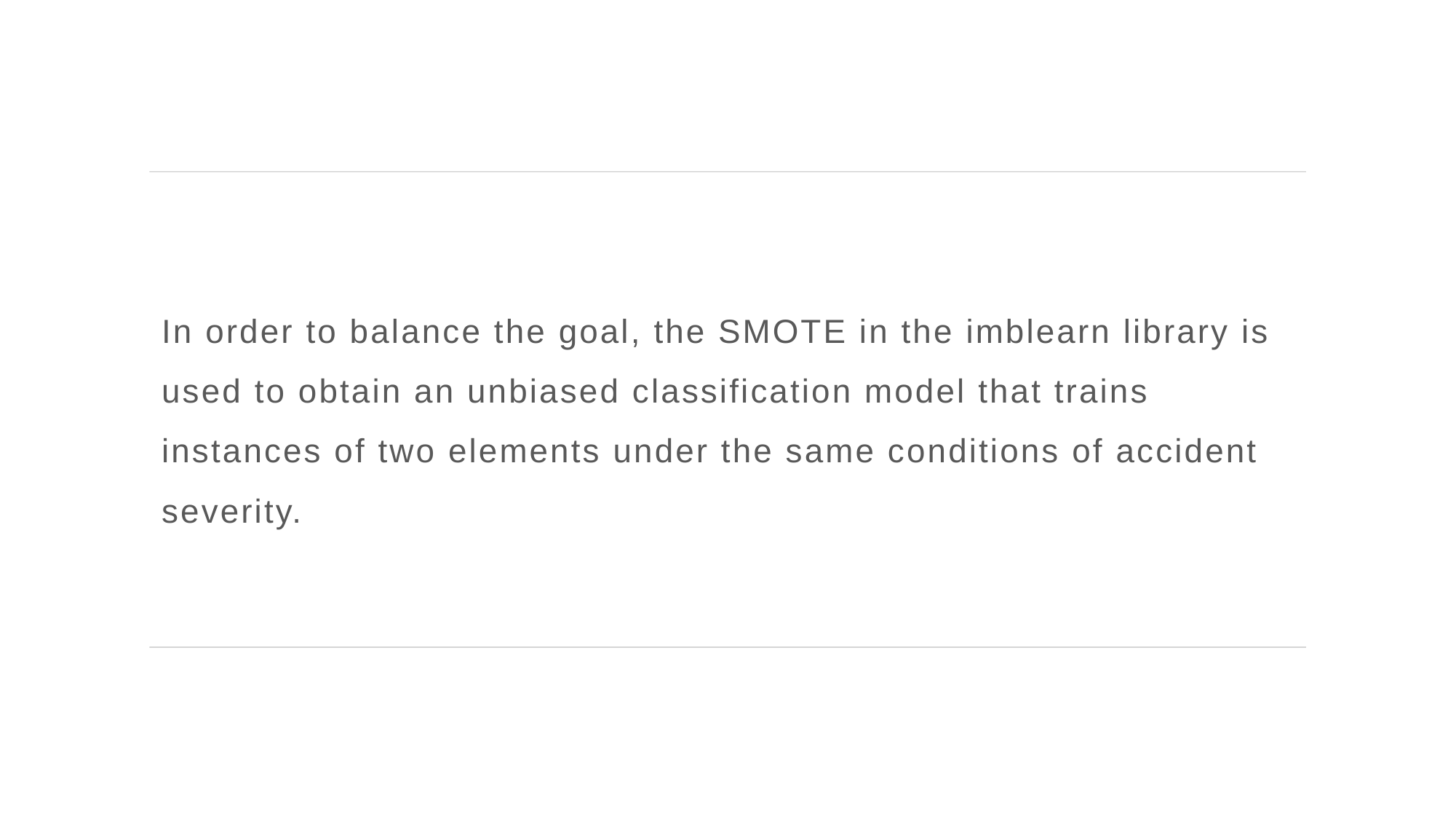

In order to balance the goal, the SMOTE in the imblearn library is used to obtain an unbiased classification model that trains instances of two elements under the same conditions of accident severity.